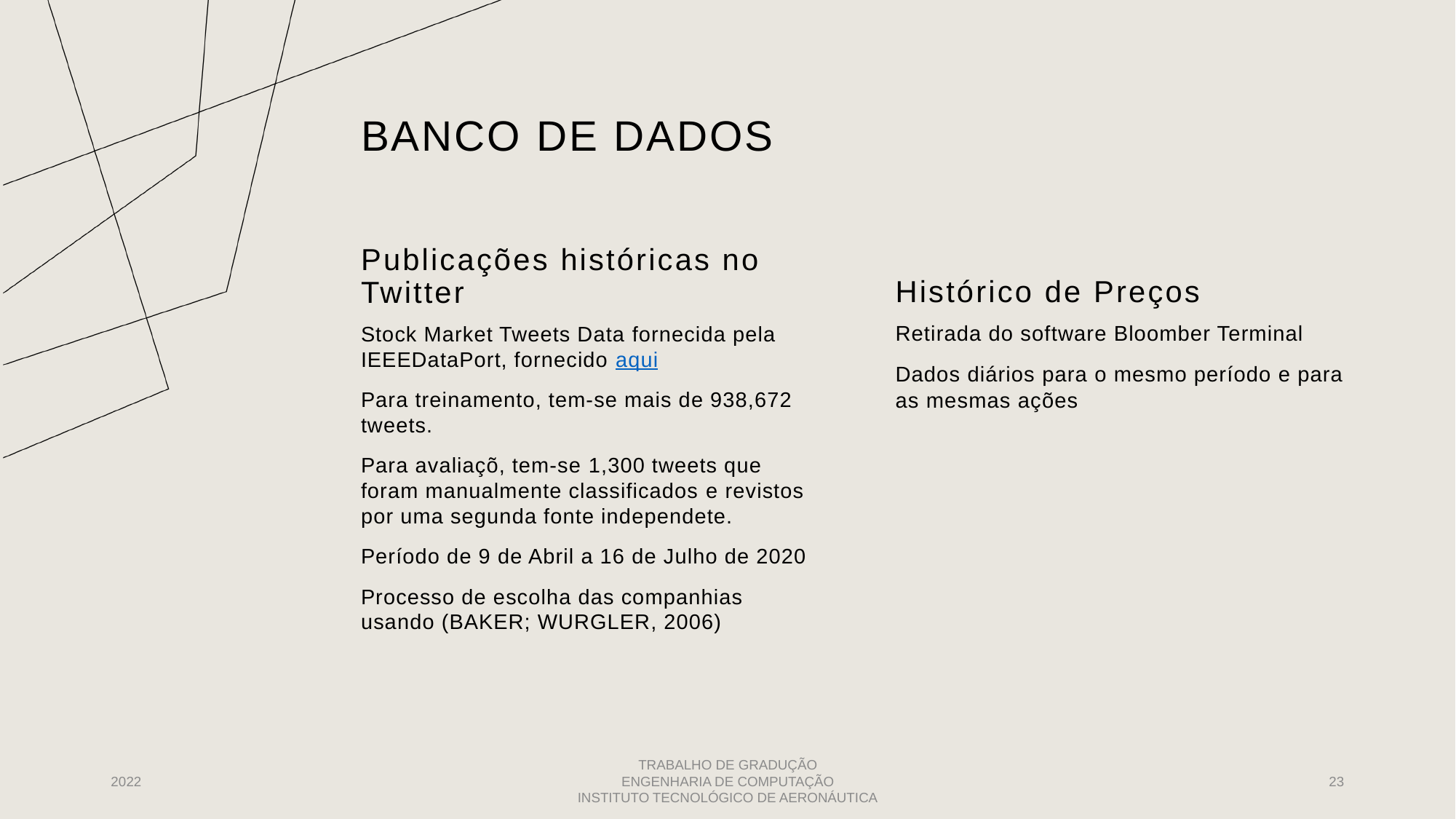

# Banco de dados
Histórico de Preços
Publicações históricas no Twitter
Retirada do software Bloomber Terminal
Dados diários para o mesmo período e para as mesmas ações
Stock Market Tweets Data fornecida pela IEEEDataPort, fornecido aqui
Para treinamento, tem-se mais de 938,672 tweets.
Para avaliaçõ, tem-se 1,300 tweets que foram manualmente classificados e revistos por uma segunda fonte independete.
Período de 9 de Abril a 16 de Julho de 2020
Processo de escolha das companhias usando (BAKER; WURGLER, 2006)

2022
TRABALHO DE GRADUÇÃO
ENGENHARIA DE COMPUTAÇÃO
INSTITUTO TECNOLÓGICO DE AERONÁUTICA
23